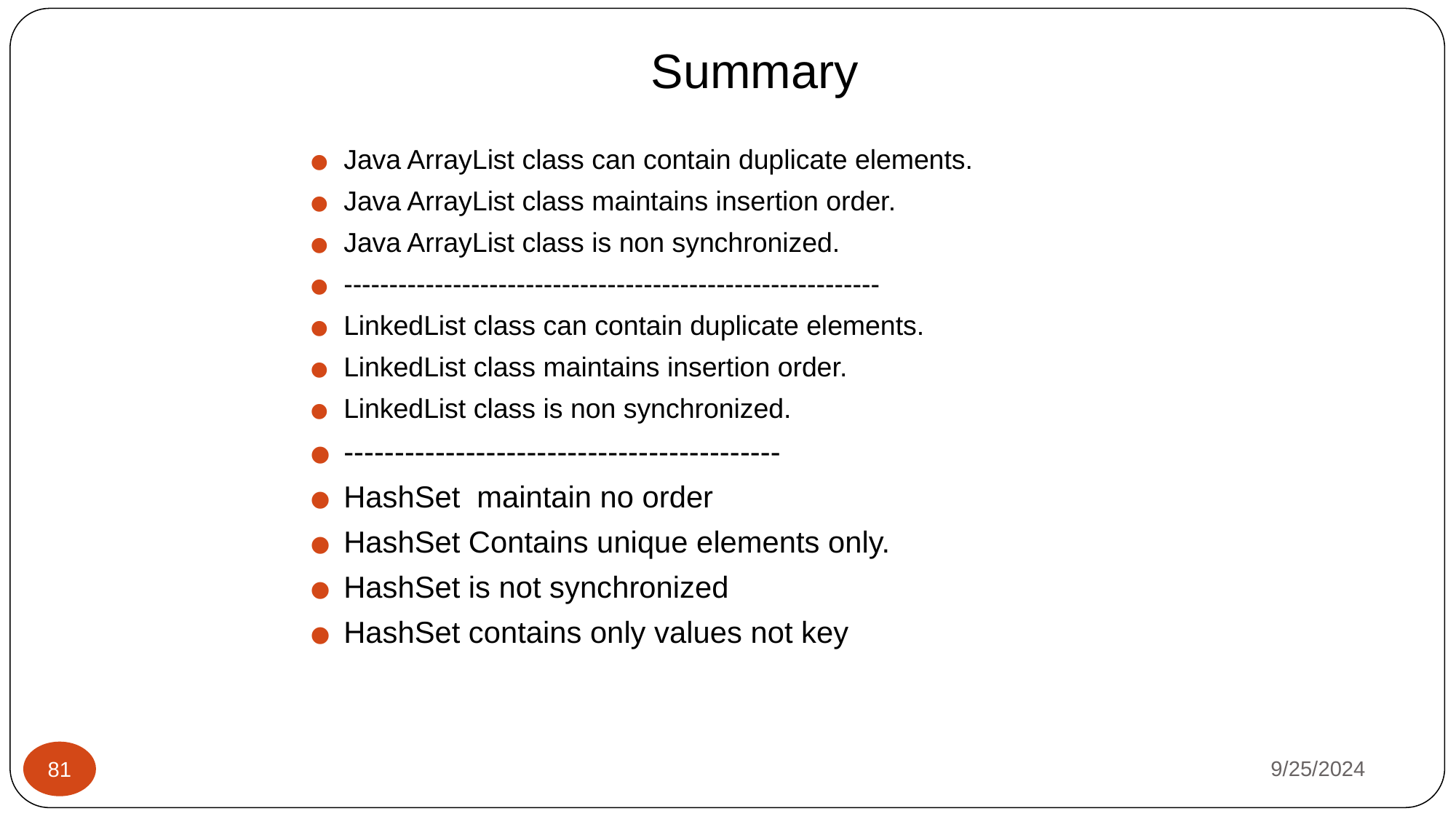

# Summary
Java ArrayList class can contain duplicate elements.
Java ArrayList class maintains insertion order.
Java ArrayList class is non synchronized.
-----------------------------------------------------------
LinkedList class can contain duplicate elements.
LinkedList class maintains insertion order.
LinkedList class is non synchronized.
-------------------------------------------
HashSet  maintain no order
HashSet Contains unique elements only.
HashSet is not synchronized
HashSet contains only values not key

9/25/2024
81